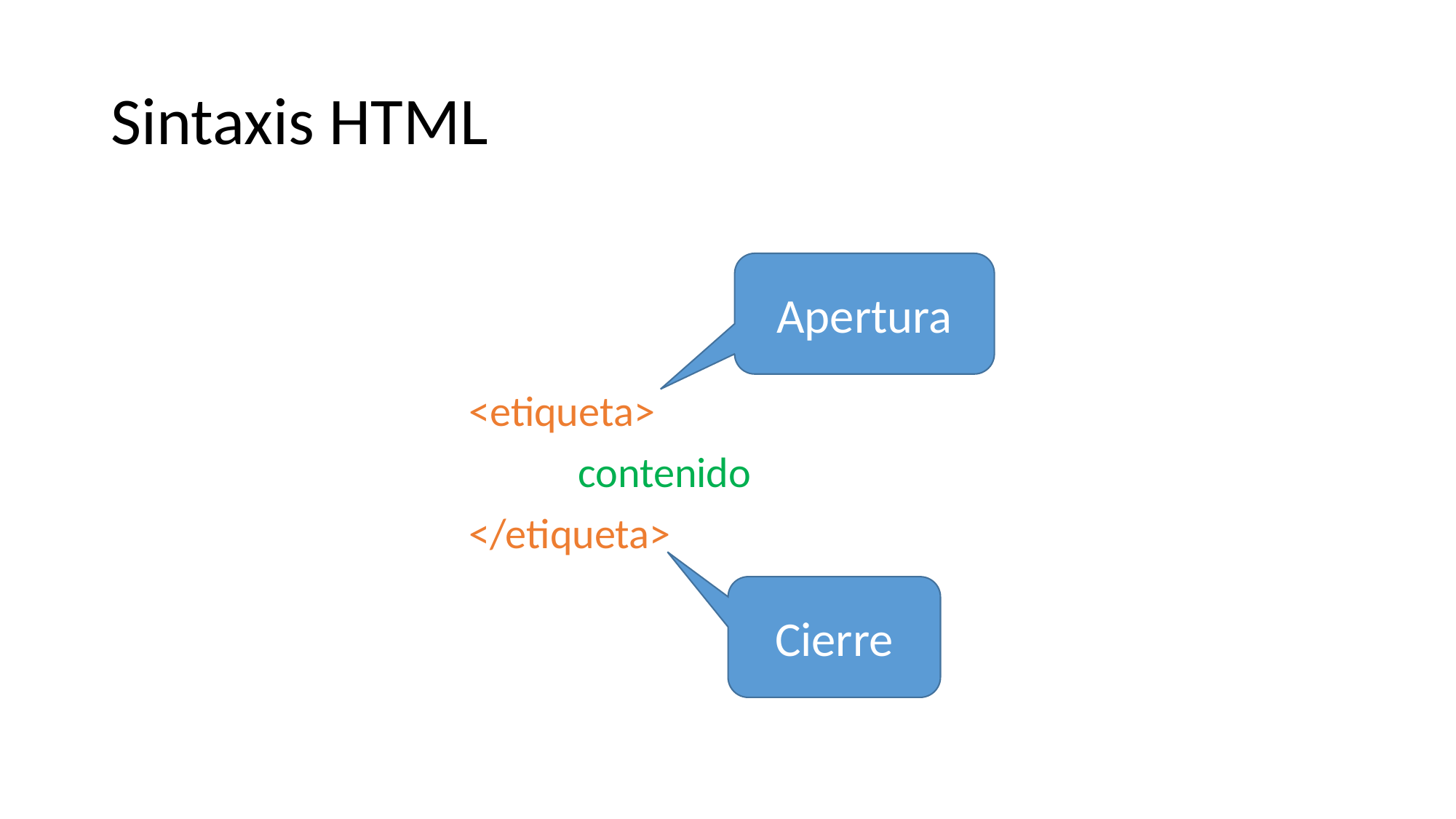

# Sintaxis HTML
Apertura
<etiqueta>
	contenido
</etiqueta>
Cierre